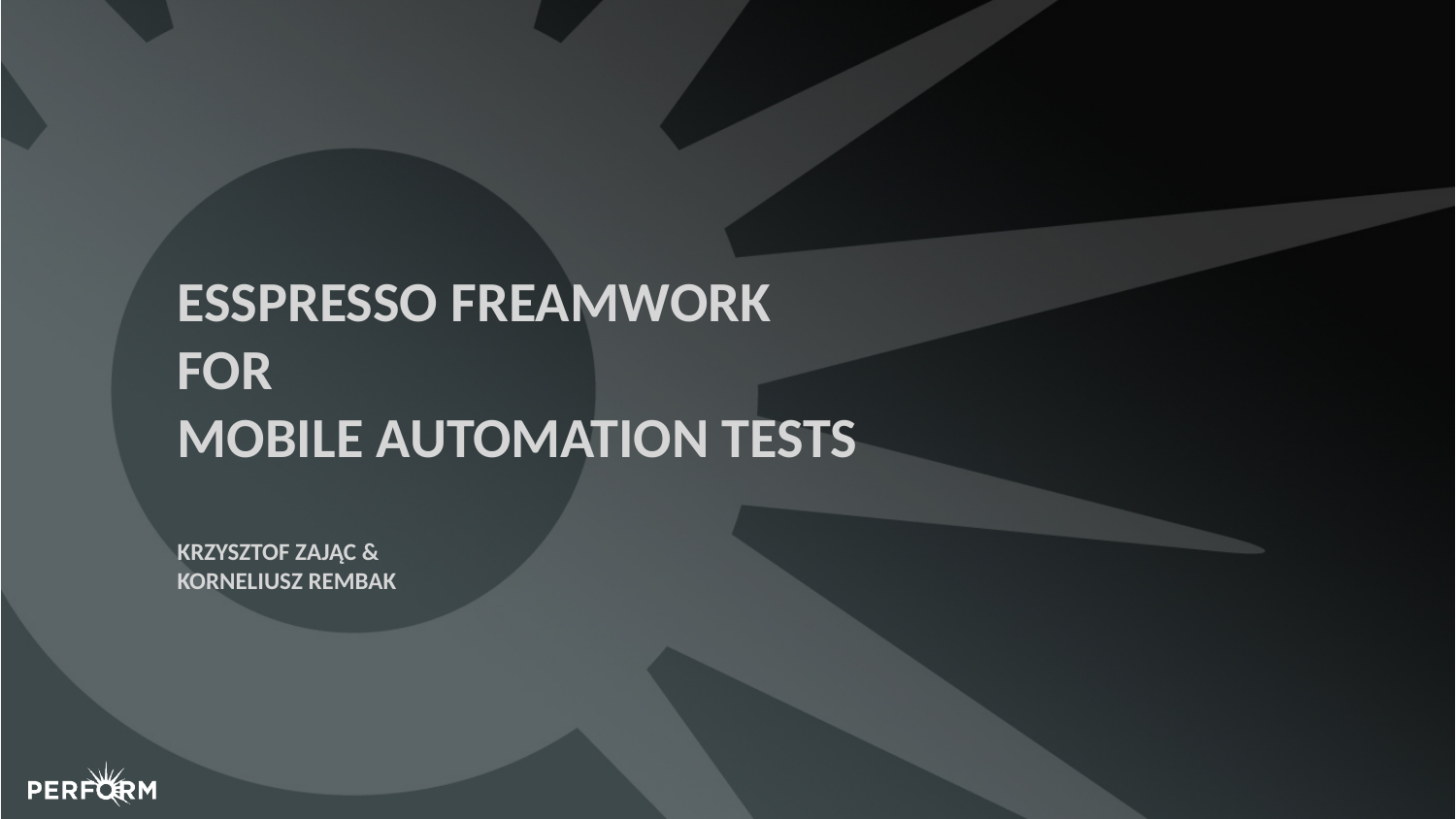

# Esspresso Freamwork for mobile automation tests Krzysztof Zając & Korneliusz Rembak